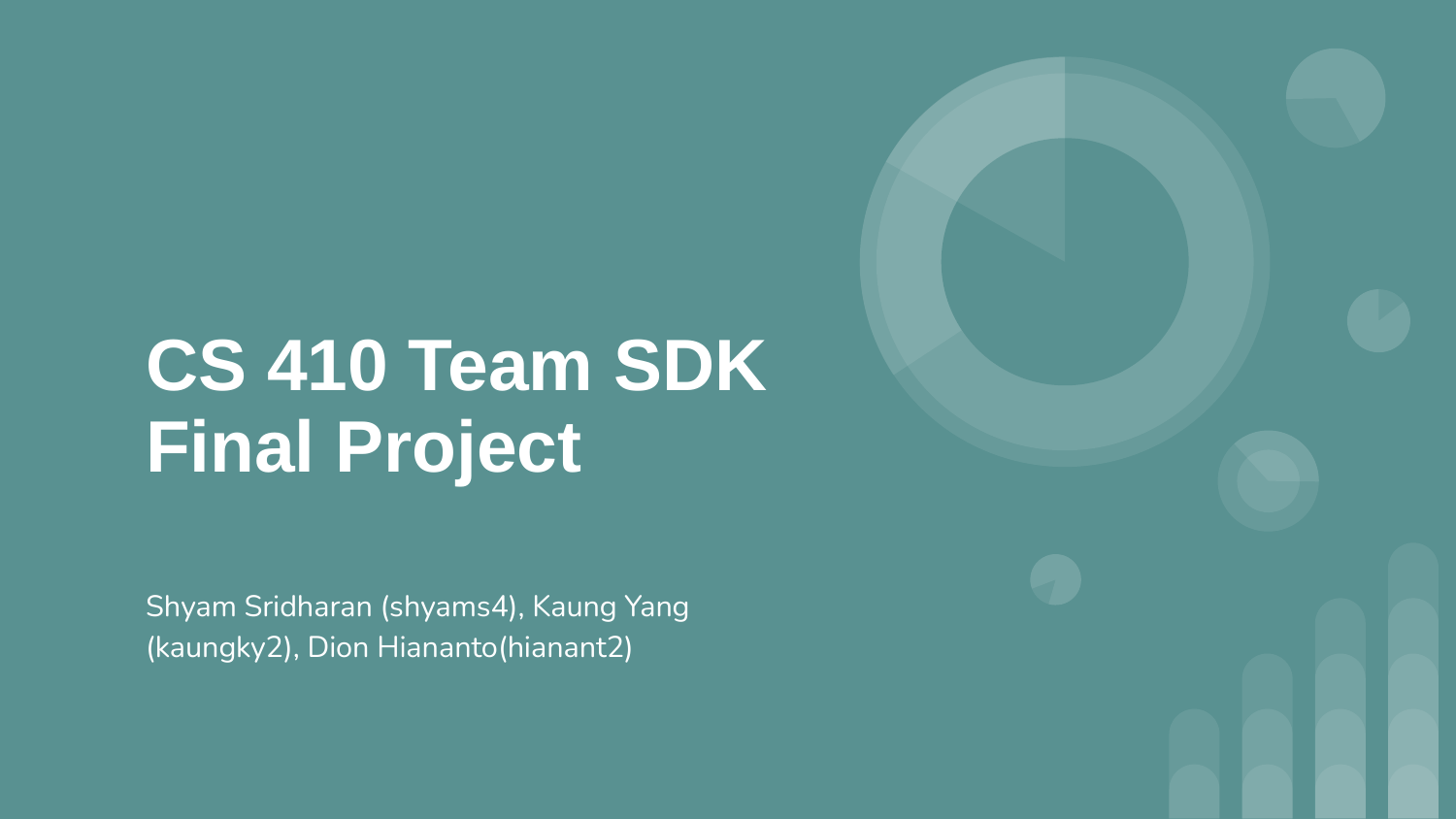

# CS 410 Team SDK Final Project
Shyam Sridharan (shyams4), Kaung Yang (kaungky2), Dion Hiananto(hianant2)